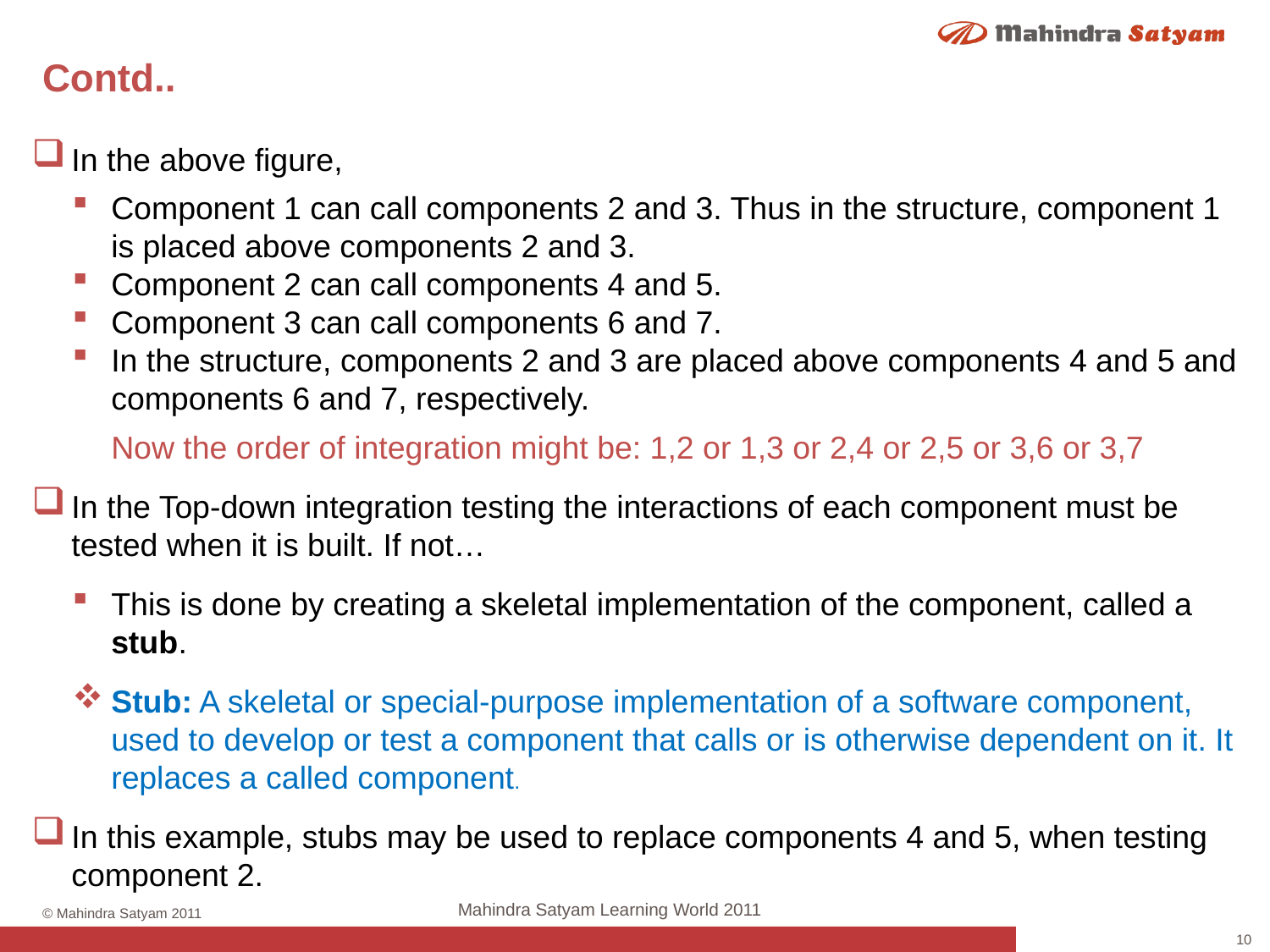

# Contd..
In the above figure,
Component 1 can call components 2 and 3. Thus in the structure, component 1 is placed above components 2 and 3.
Component 2 can call components 4 and 5.
Component 3 can call components 6 and 7.
In the structure, components 2 and 3 are placed above components 4 and 5 and components 6 and 7, respectively.
Now the order of integration might be: 1,2 or 1,3 or 2,4 or 2,5 or 3,6 or 3,7
In the Top-down integration testing the interactions of each component must be tested when it is built. If not…
This is done by creating a skeletal implementation of the component, called a stub.
Stub: A skeletal or special-purpose implementation of a software component, used to develop or test a component that calls or is otherwise dependent on it. It replaces a called component.
In this example, stubs may be used to replace components 4 and 5, when testing component 2.